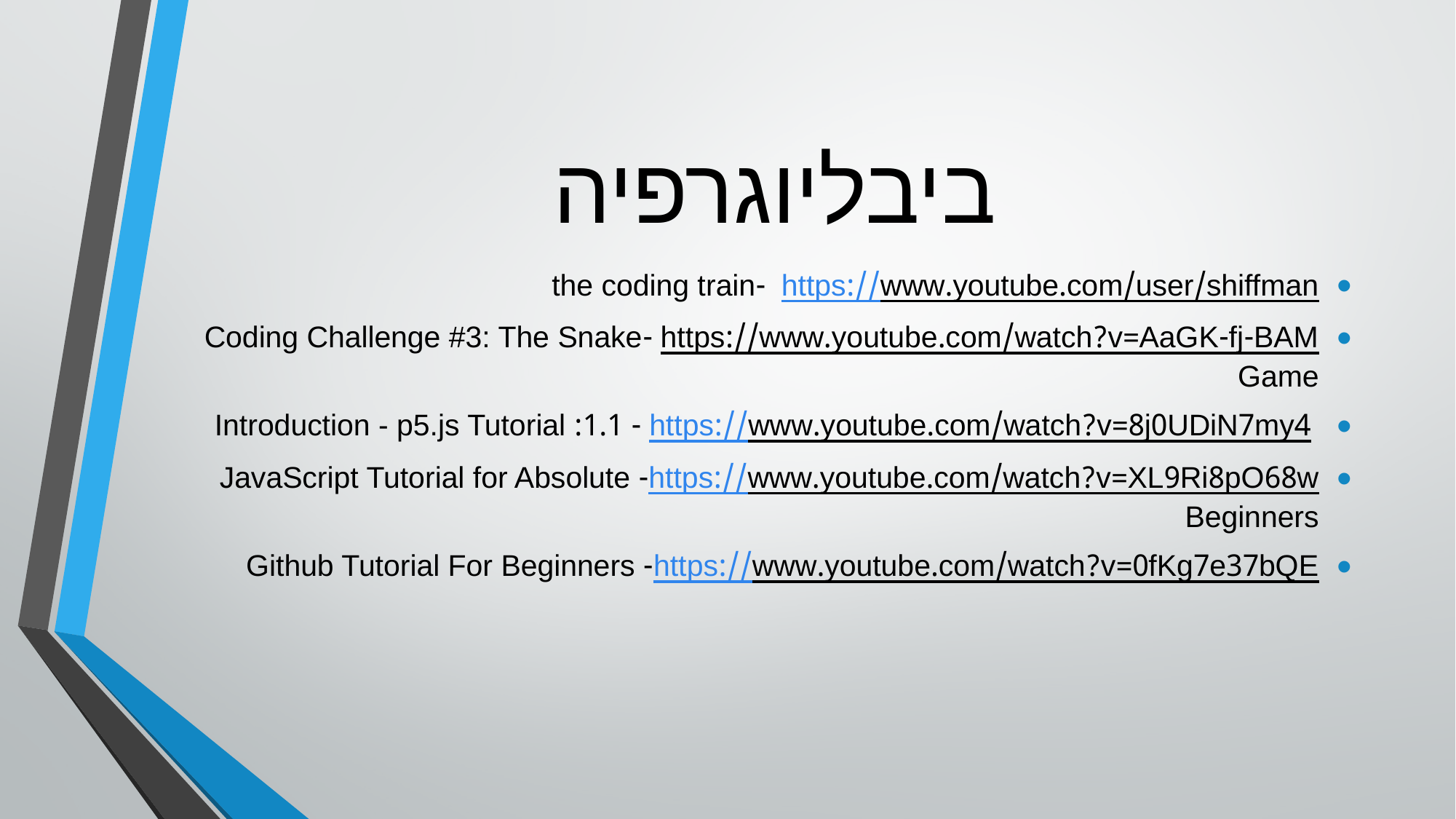

# ביבליוגרפיה
https://www.youtube.com/user/shiffman  -the coding train
https://www.youtube.com/watch?v=AaGK-fj-BAM -Coding Challenge #3: The Snake Game
 https://www.youtube.com/watch?v=8j0UDiN7my4 - 1.1: Introduction - p5.js Tutorial
https://www.youtube.com/watch?v=XL9Ri8pO68w- JavaScript Tutorial for Absolute Beginners
https://www.youtube.com/watch?v=0fKg7e37bQE- Github Tutorial For Beginners